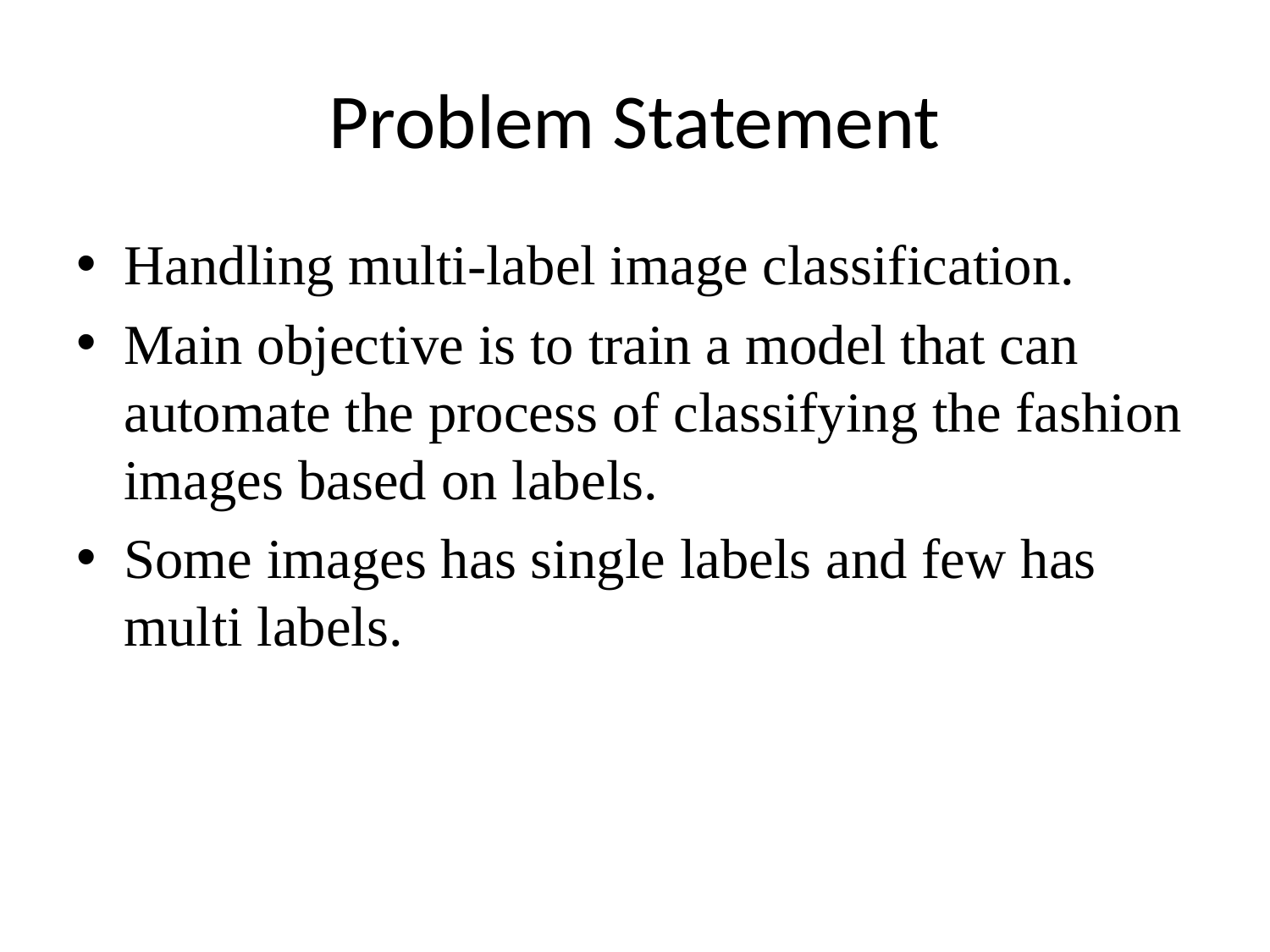

# Problem Statement
Handling multi-label image classification.
Main objective is to train a model that can automate the process of classifying the fashion images based on labels.
Some images has single labels and few has multi labels.